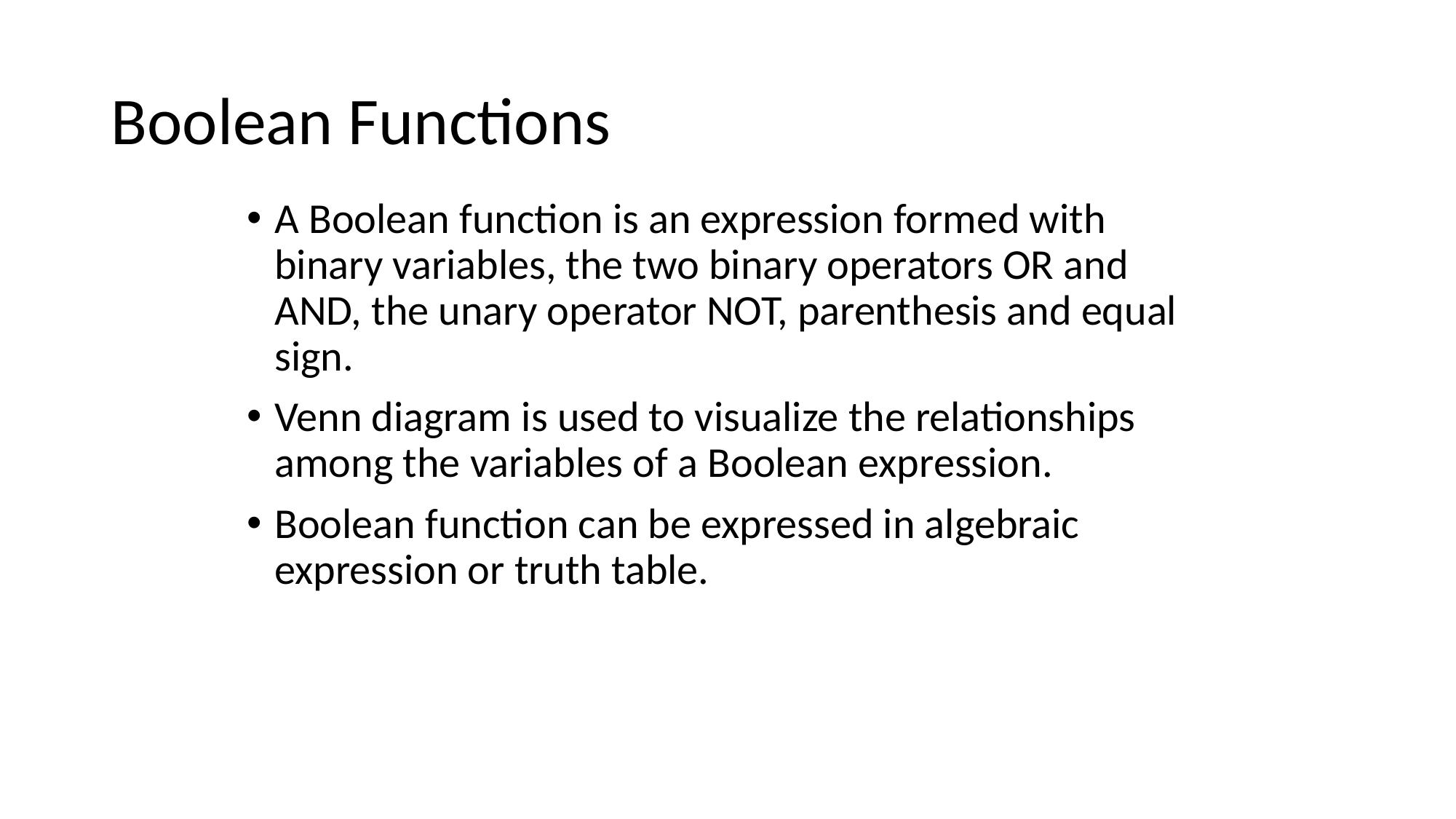

# Boolean Functions
A Boolean function is an expression formed with binary variables, the two binary operators OR and AND, the unary operator NOT, parenthesis and equal sign.
Venn diagram is used to visualize the relationships among the variables of a Boolean expression.
Boolean function can be expressed in algebraic expression or truth table.